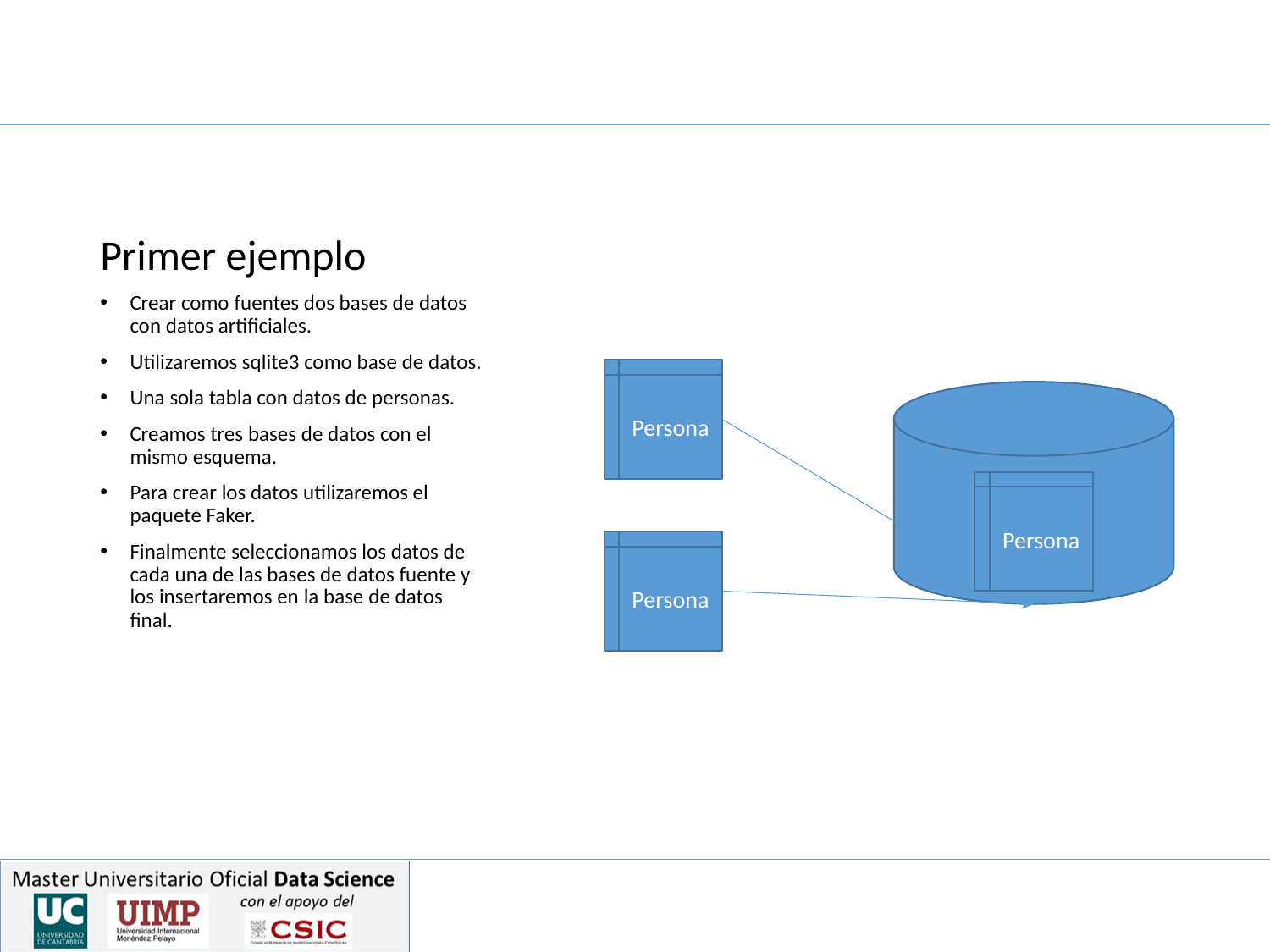

# Primer ejemplo
Crear como fuentes dos bases de datos con datos artificiales.
Utilizaremos sqlite3 como base de datos.
Una sola tabla con datos de personas.
Creamos tres bases de datos con el mismo esquema.
Para crear los datos utilizaremos el paquete Faker.
Finalmente seleccionamos los datos de cada una de las bases de datos fuente y los insertaremos en la base de datos final.

Persona

Persona
Persona